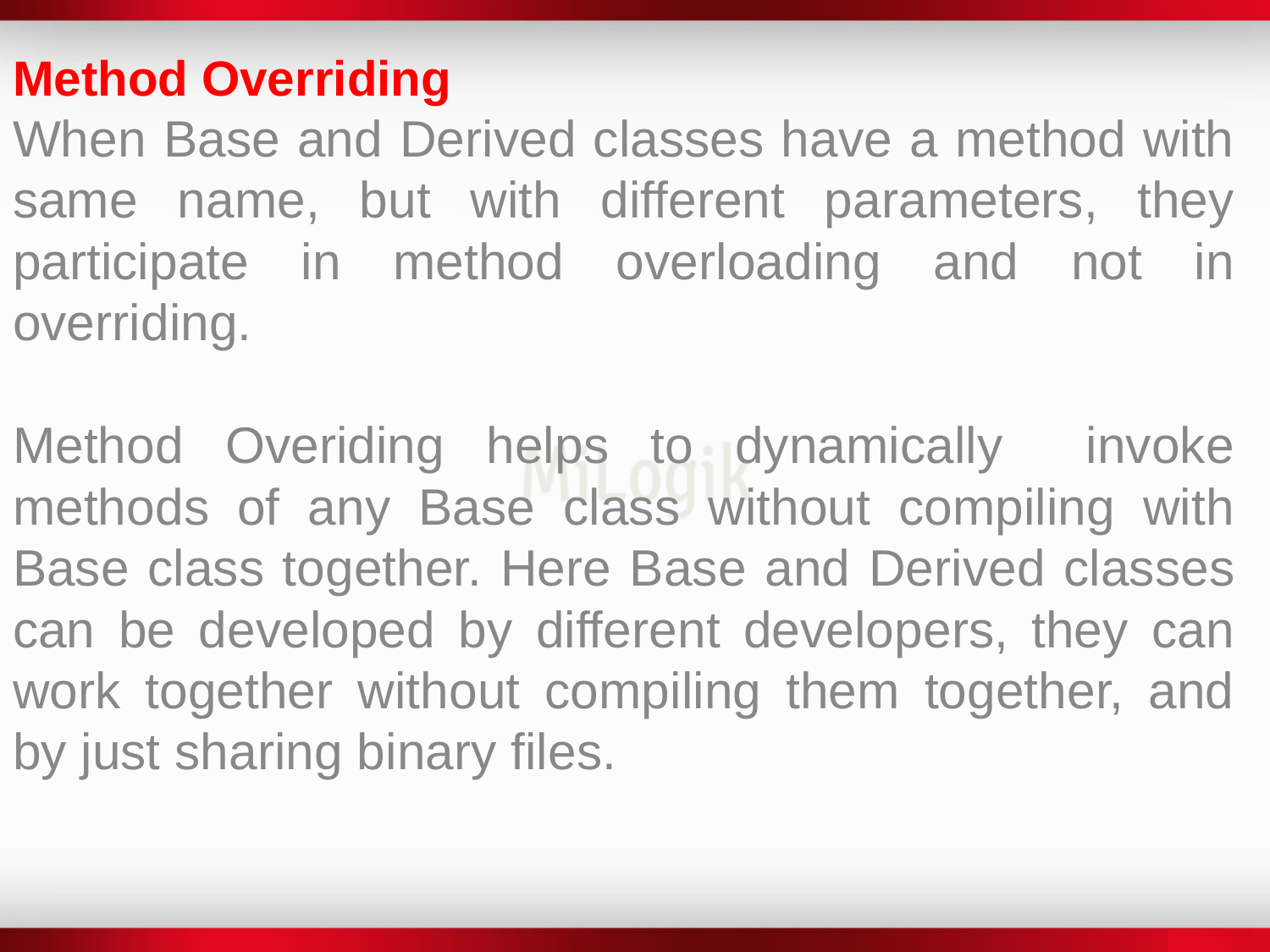

Method Overriding
When Base and Derived classes have a method with same name, but with different parameters, they participate in method overloading and not in overriding.

Method Overiding helps to dynamically  invoke methods of any Base class without compiling with Base class together. Here Base and Derived classes can be developed by different developers, they can work together without compiling them together, and by just sharing binary files.